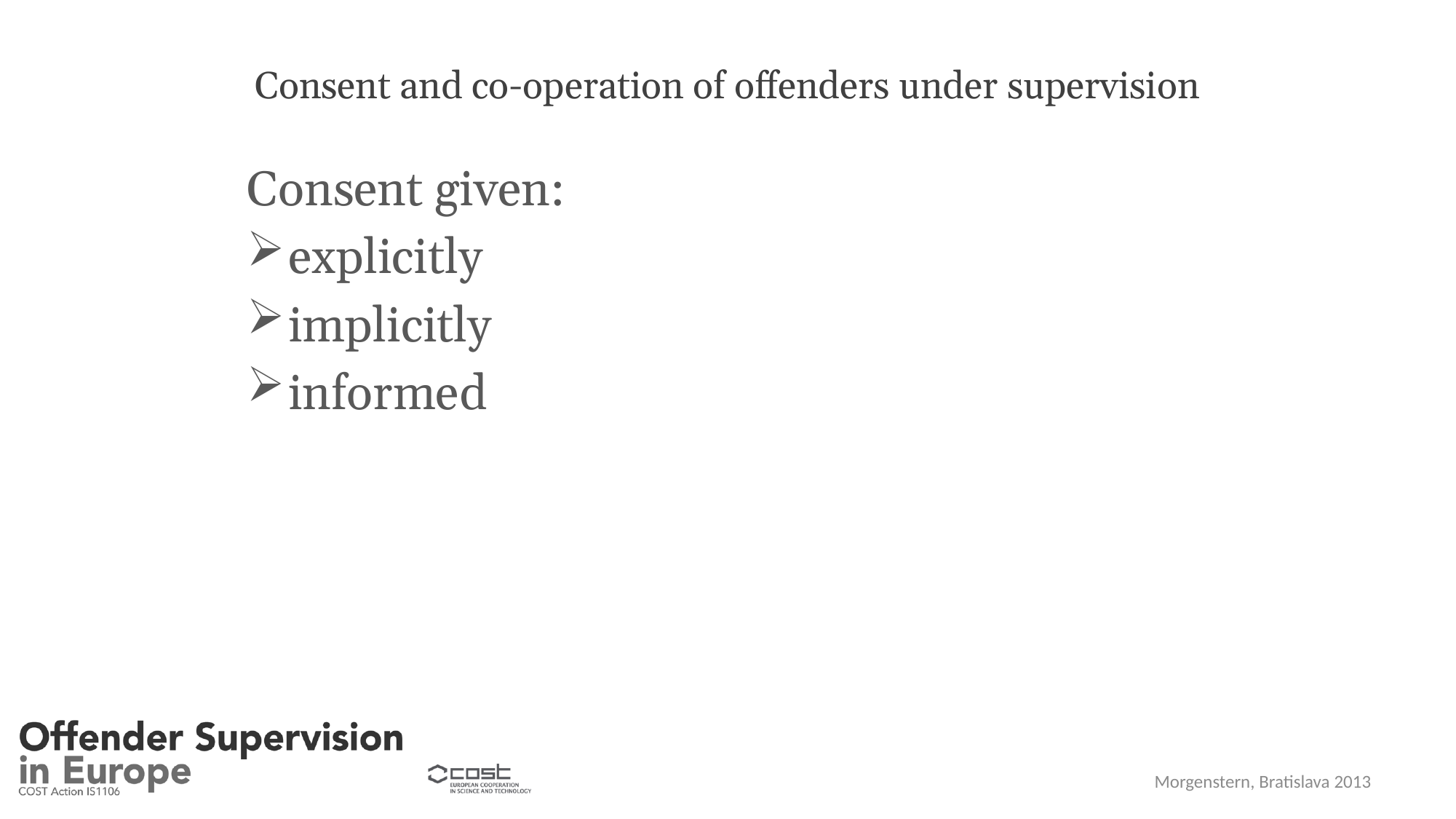

# Consent and co-operation of offenders under supervision
Consent given:
explicitly
implicitly
informed

Morgenstern, Bratislava 2013